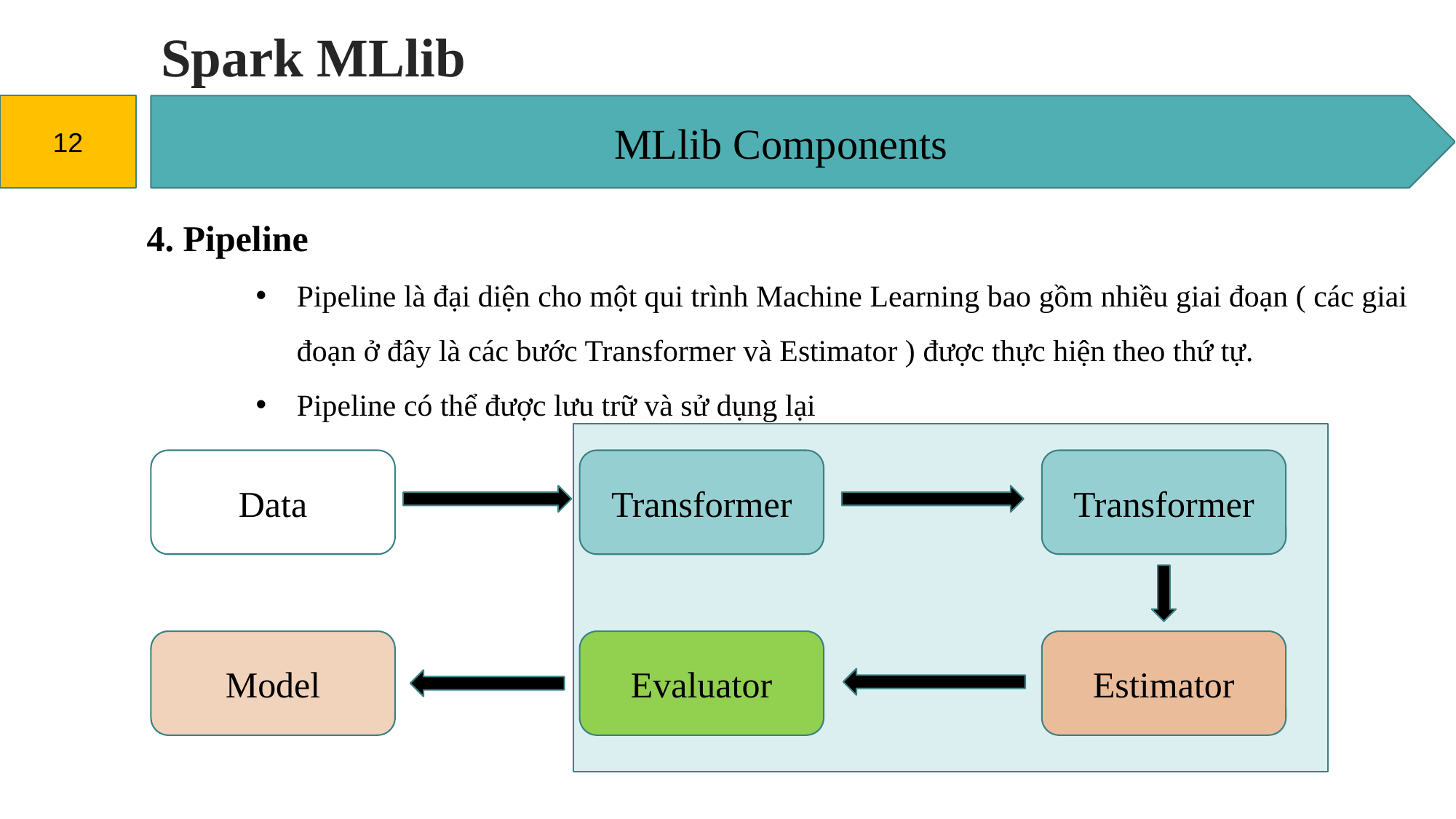

# Spark MLlib
MLlib Components
12
4. Pipeline
Pipeline là đại diện cho một qui trình Machine Learning bao gồm nhiều giai đoạn ( các giai đoạn ở đây là các bước Transformer và Estimator ) được thực hiện theo thứ tự.
Pipeline có thể được lưu trữ và sử dụng lại

Data
Transformer
Transformer

Model
Evaluator
Estimator